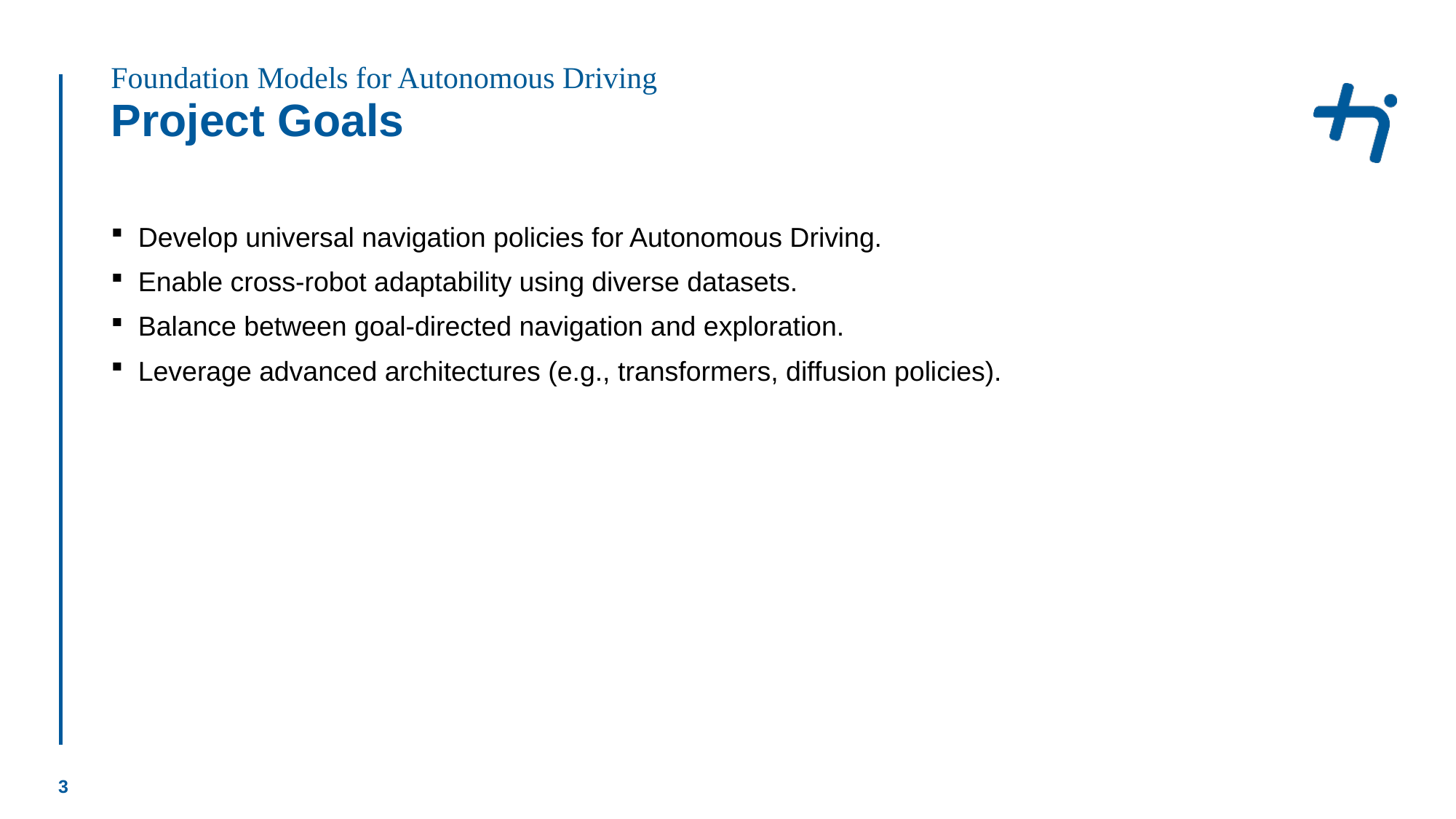

Foundation Models for Autonomous Driving
# Project Goals
Develop universal navigation policies for Autonomous Driving.
Enable cross-robot adaptability using diverse datasets.
Balance between goal-directed navigation and exploration.
Leverage advanced architectures (e.g., transformers, diffusion policies).
3